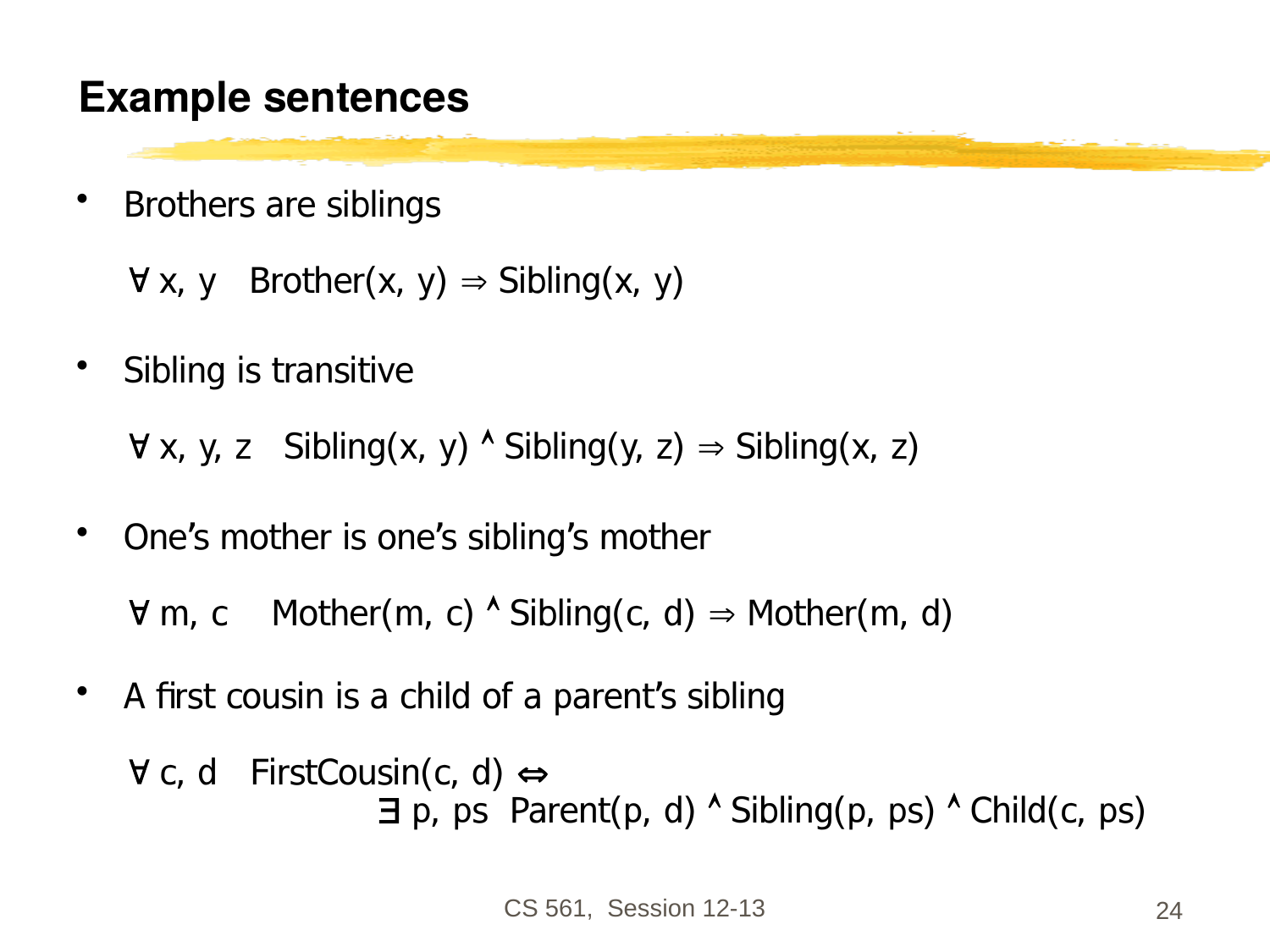

# Example sentences
Brothers are siblings
∀ x, y   Brother(x, y) ⇒ Sibling(x, y)

Sibling is transitive
∀ x, y, z   Sibling(x, y) ∧ Sibling(y, z) ⇒ Sibling(x, z)

One’s mother is one’s sibling’s mother
∀ m, c    Mother(m, c) ∧ Sibling(c, d) ⇒ Mother(m, d)
A first cousin is a child of a parent’s sibling
∀ c, d   FirstCousin(c, d) ⇔
		∃ p, ps  Parent(p, d) ∧ Sibling(p, ps) ∧ Child(c, ps)
CS 561,  Session 12-13
24